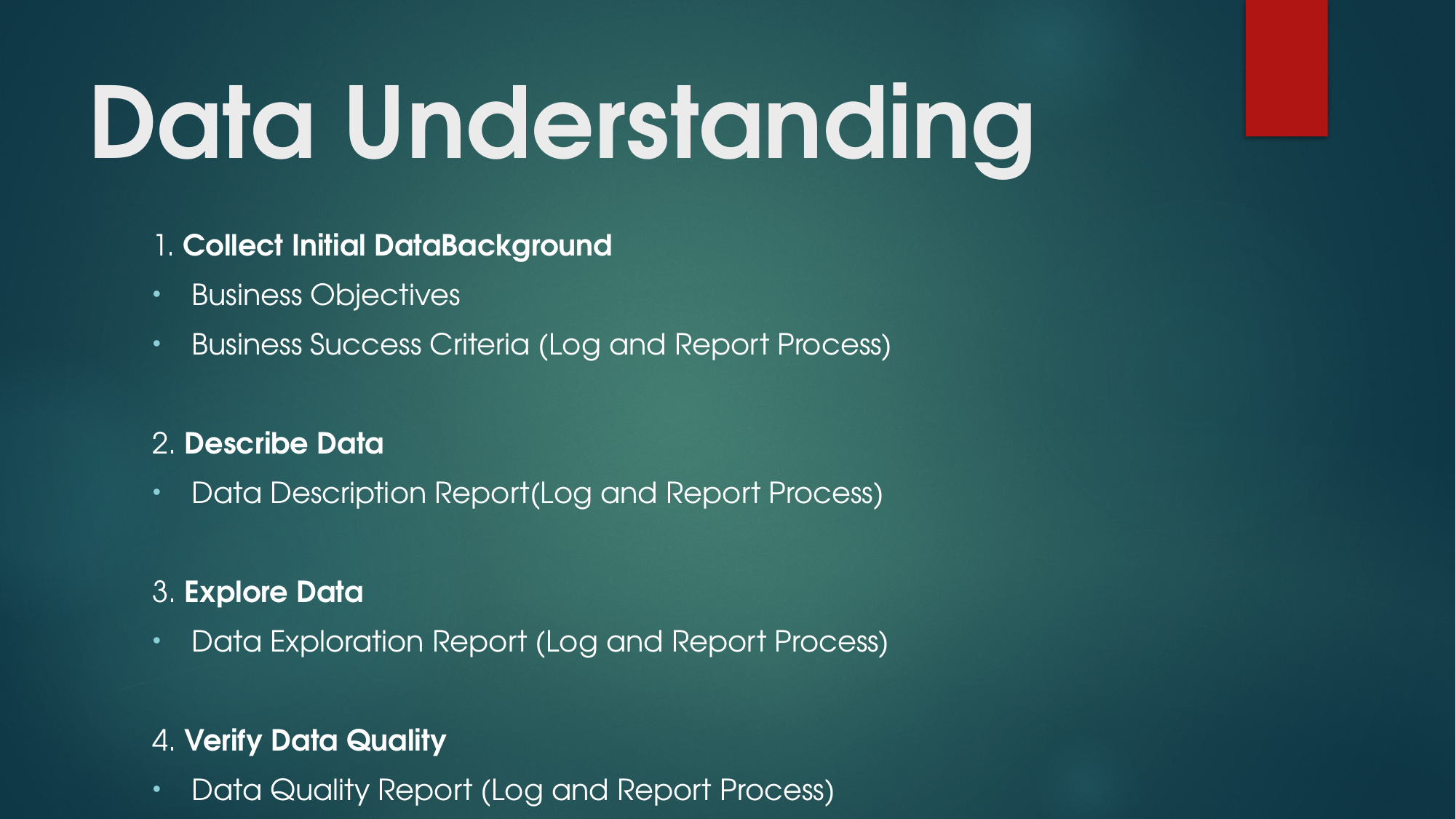

# Data Understanding
1. Collect Initial DataBackground
Business Objectives
Business Success Criteria (Log and Report Process)

2. Describe Data
Data Description Report(Log and Report Process)

3. Explore Data
Data Exploration Report (Log and Report Process)

4. Verify Data Quality
Data Quality Report (Log and Report Process)